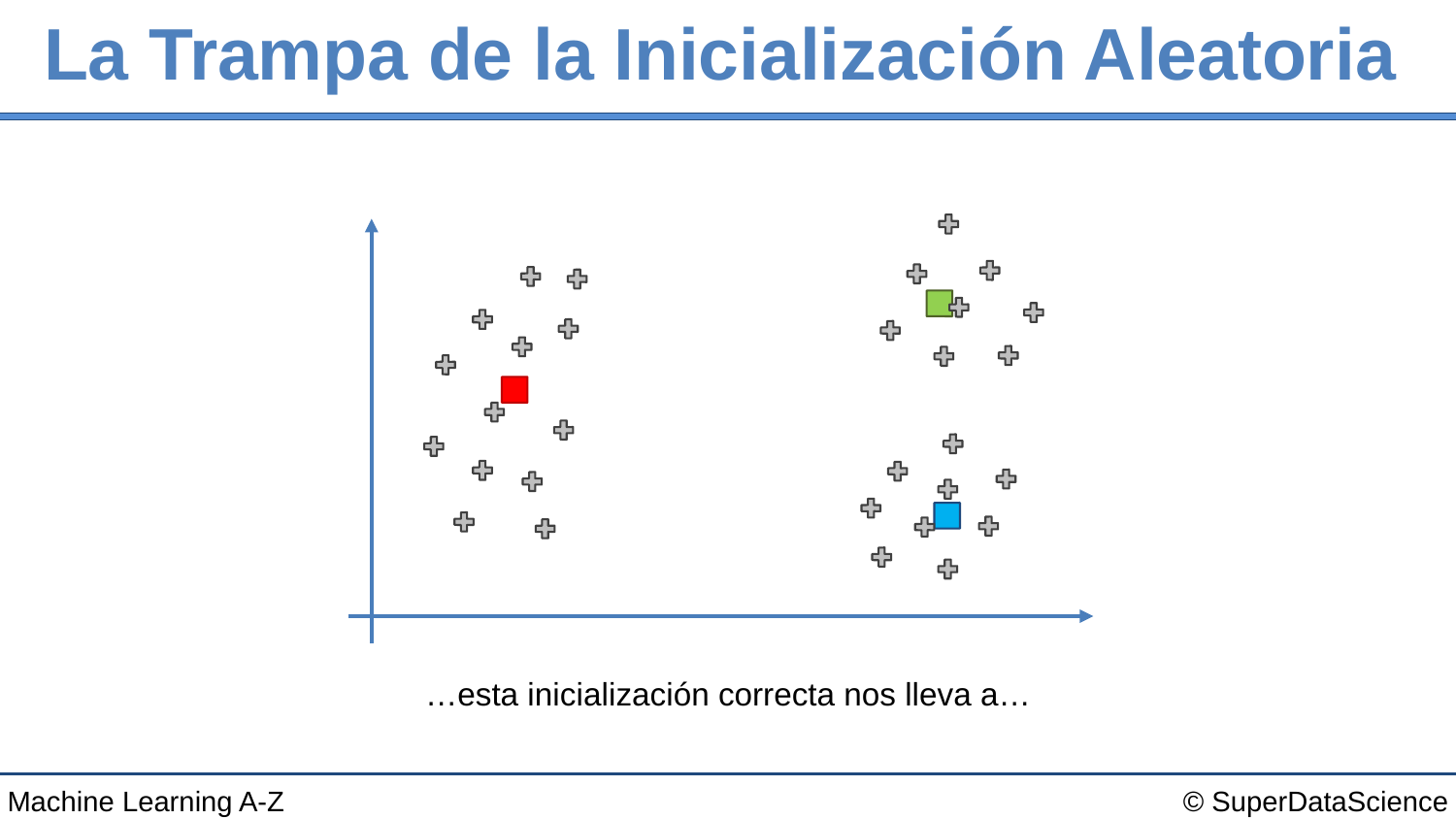

# La Trampa de la Inicialización Aleatoria

…esta inicialización correcta nos lleva a…